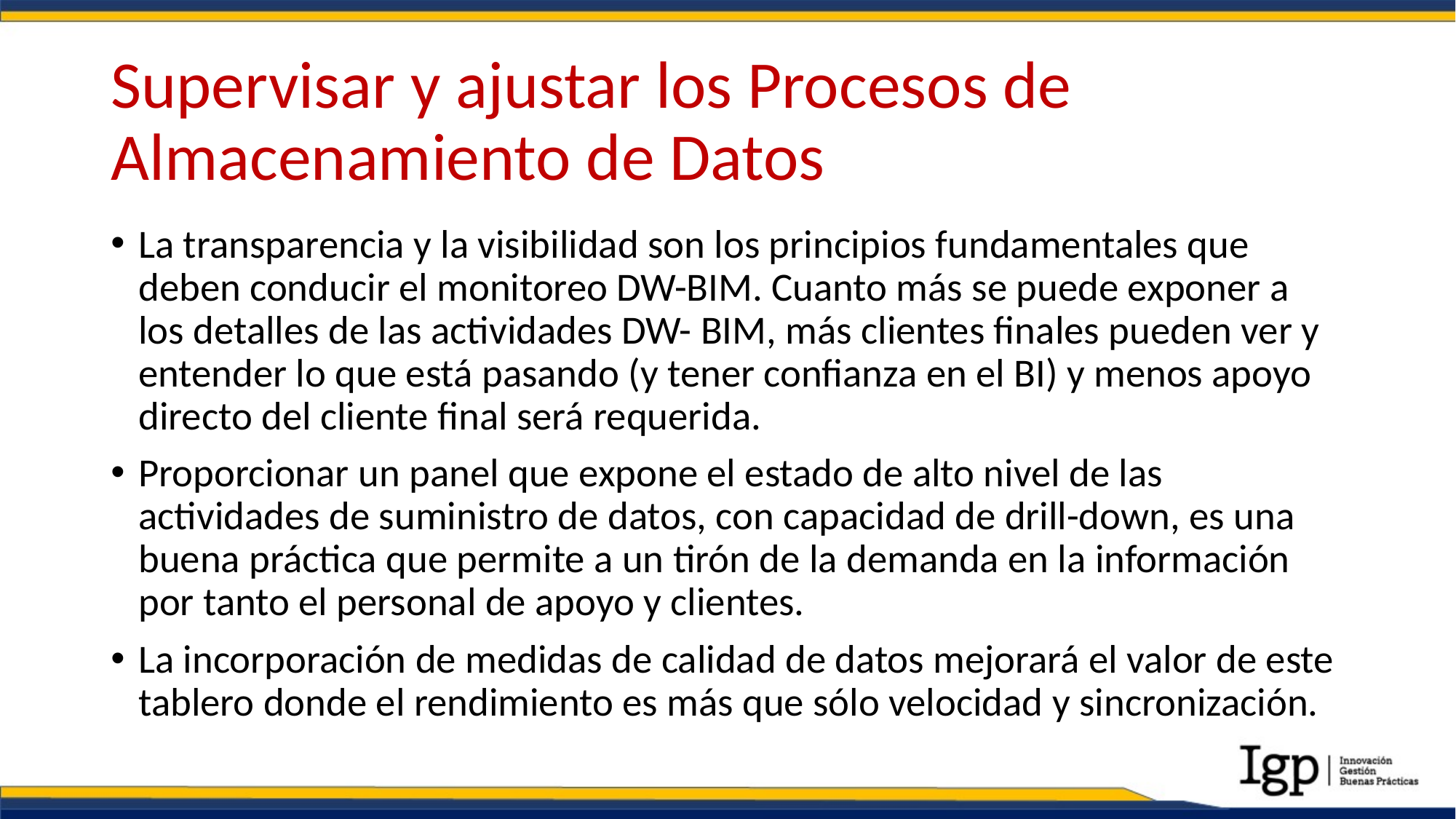

# Supervisar y ajustar los Procesos de Almacenamiento de Datos
La transparencia y la visibilidad son los principios fundamentales que deben conducir el monitoreo DW-BIM. Cuanto más se puede exponer a los detalles de las actividades DW- BIM, más clientes finales pueden ver y entender lo que está pasando (y tener confianza en el BI) y menos apoyo directo del cliente final será requerida.
Proporcionar un panel que expone el estado de alto nivel de las actividades de suministro de datos, con capacidad de drill-down, es una buena práctica que permite a un tirón de la demanda en la información por tanto el personal de apoyo y clientes.
La incorporación de medidas de calidad de datos mejorará el valor de este tablero donde el rendimiento es más que sólo velocidad y sincronización.